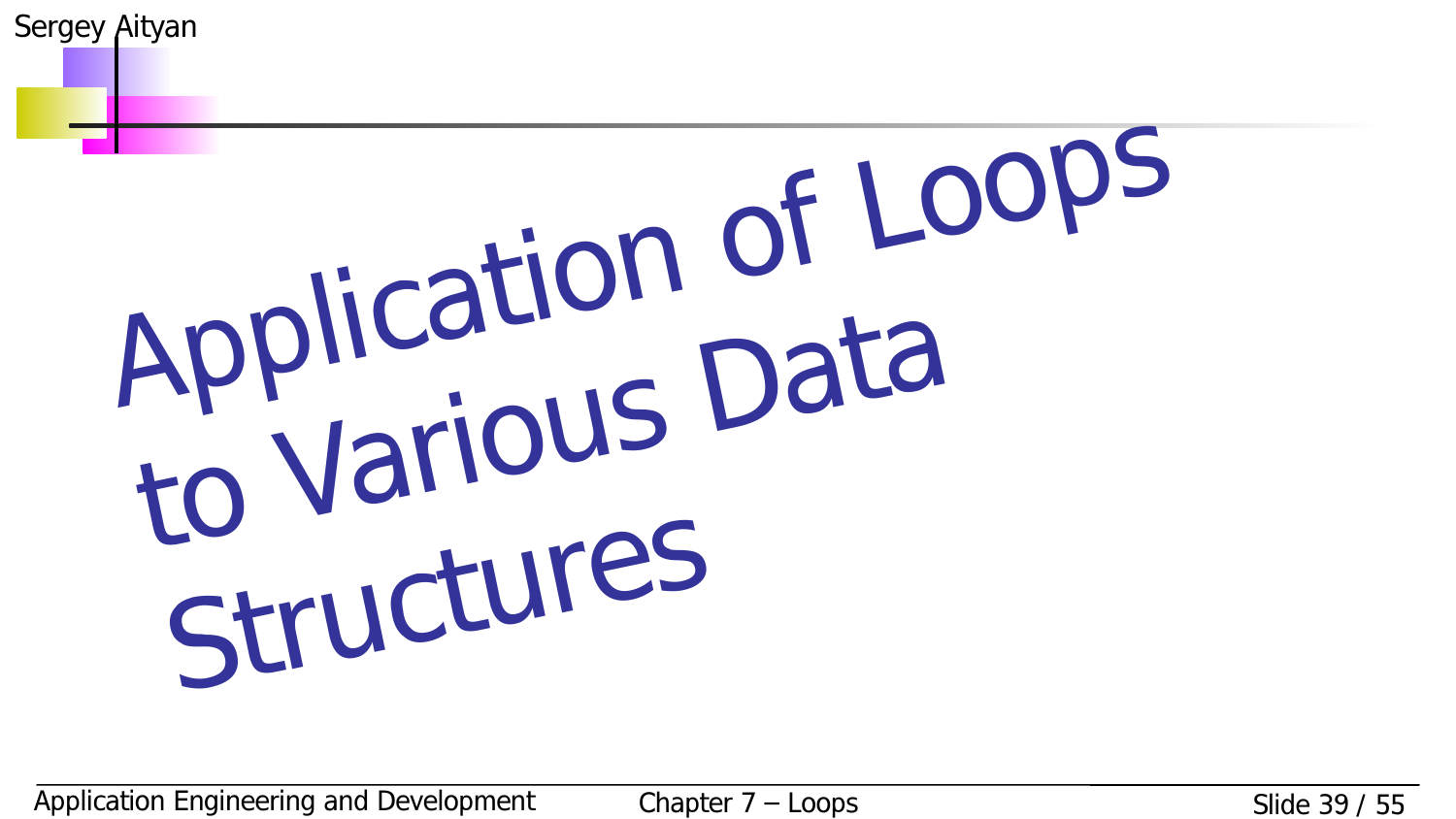

Application of Loops
to Various Data Structures